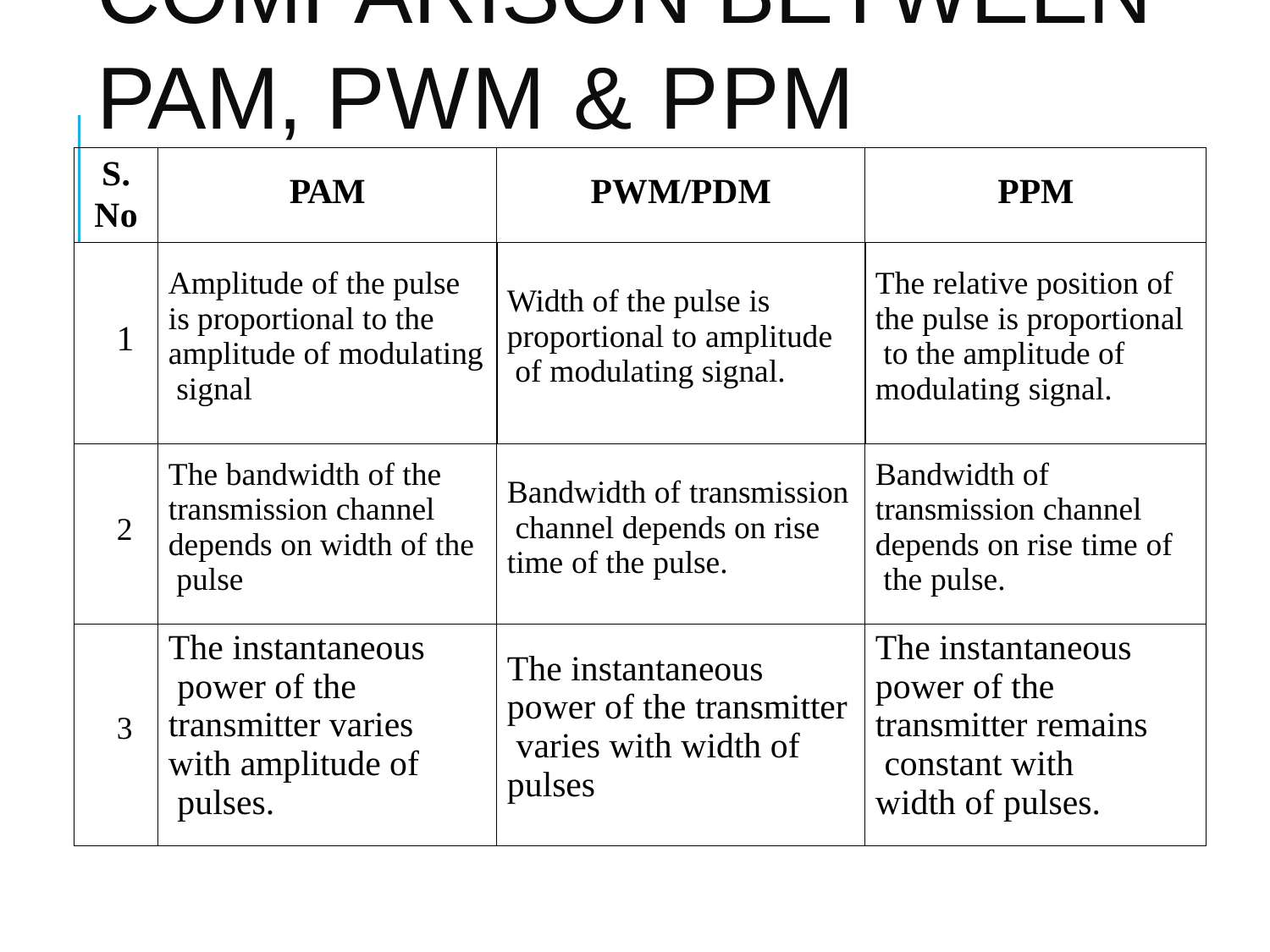

# Comparison between PAM, PWM & PPM
| S. No | PAM | PWM/PDM | PPM |
| --- | --- | --- | --- |
| 1 | Amplitude of the pulse is proportional to the amplitude of modulating signal | Width of the pulse is proportional to amplitude of modulating signal. | The relative position of the pulse is proportional to the amplitude of modulating signal. |
| 2 | The bandwidth of the transmission channel depends on width of the pulse | Bandwidth of transmission channel depends on rise time of the pulse. | Bandwidth of transmission channel depends on rise time of the pulse. |
| 3 | The instantaneous power of the transmitter varies with amplitude of pulses. | The instantaneous power of the transmitter varies with width of pulses | The instantaneous power of the transmitter remains constant with width of pulses. |